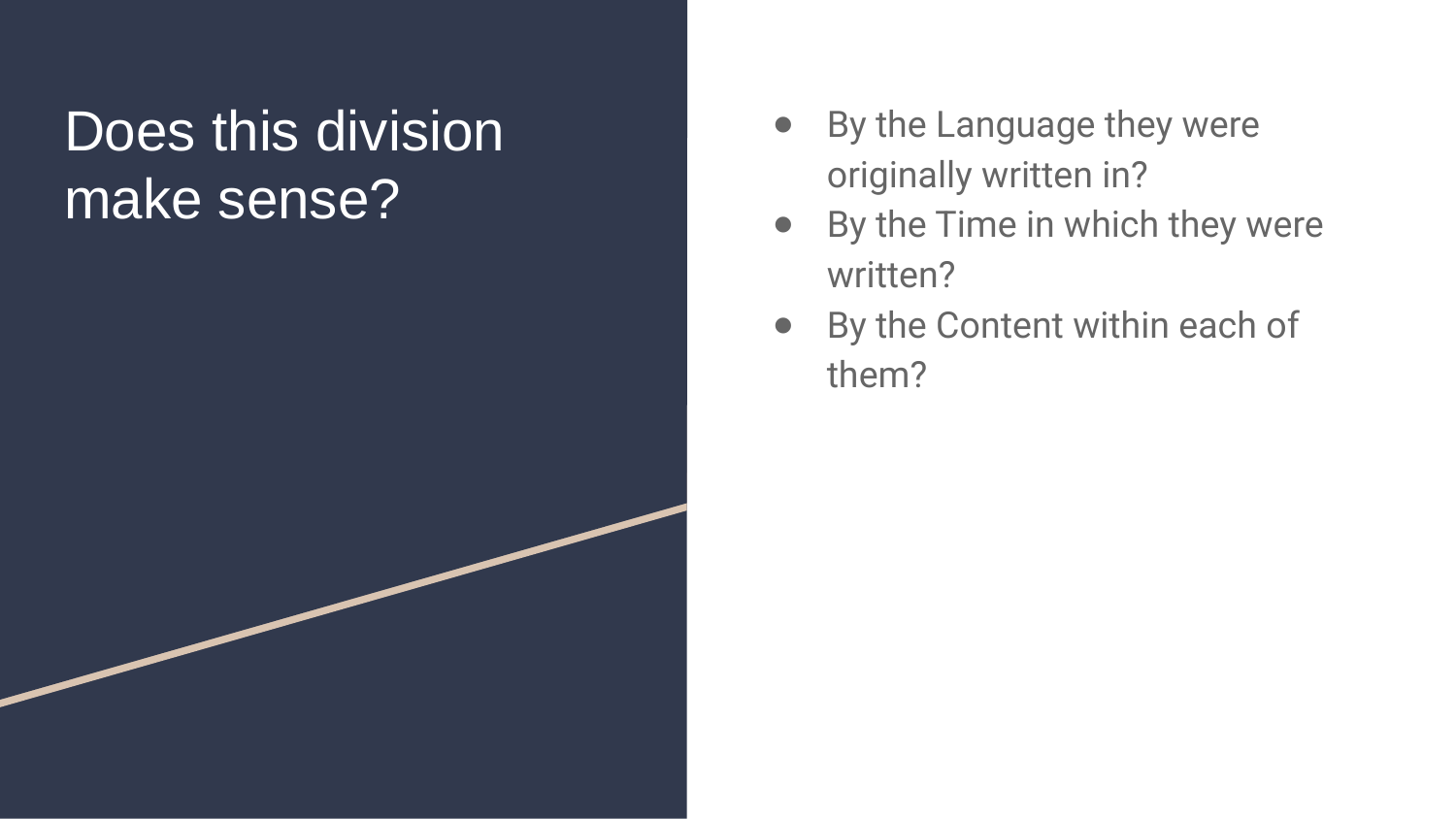

# Does this division make sense?
By the Language they were originally written in?
By the Time in which they were written?
By the Content within each of them?